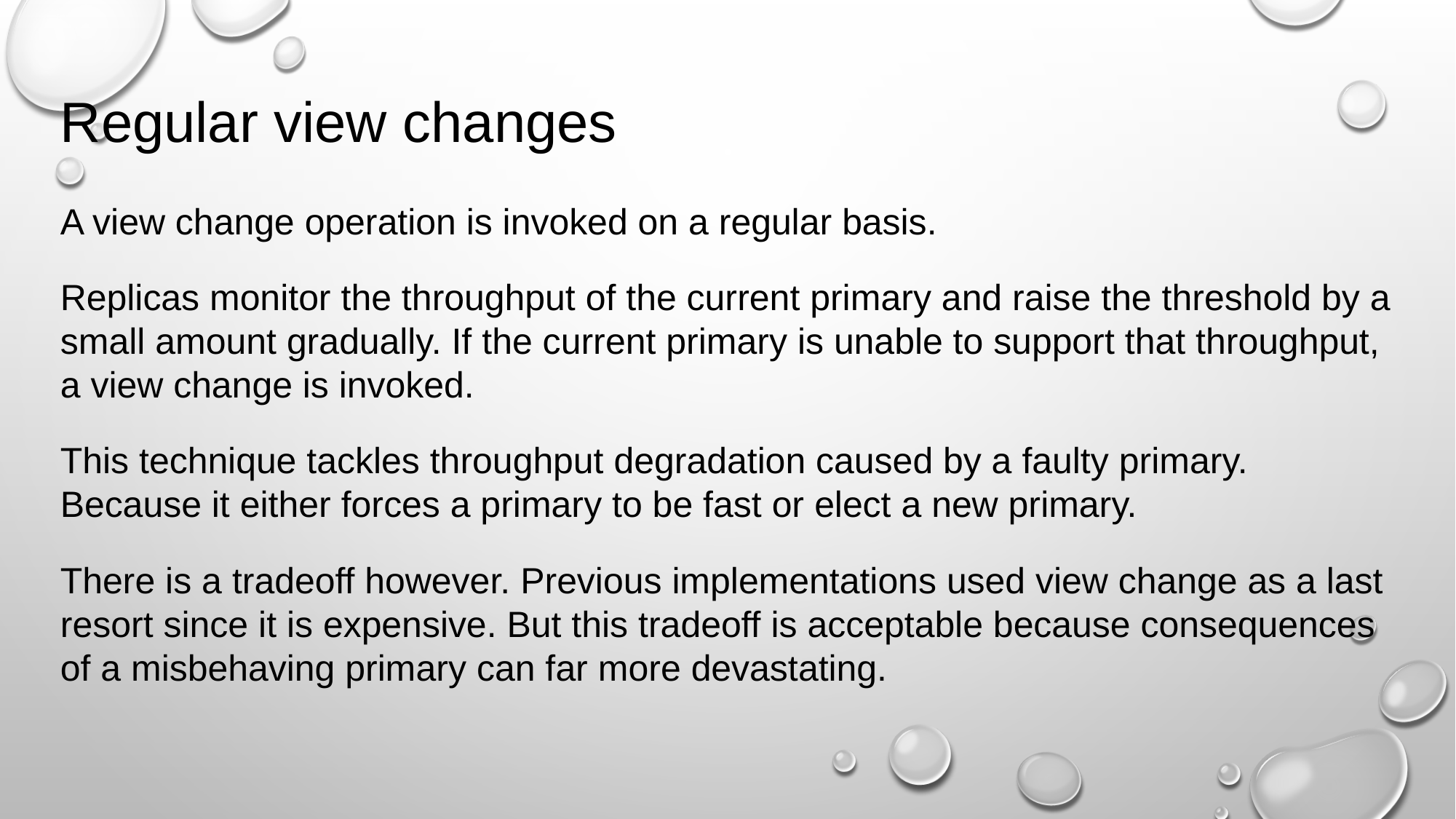

Regular view changes
A view change operation is invoked on a regular basis.
Replicas monitor the throughput of the current primary and raise the threshold by a small amount gradually. If the current primary is unable to support that throughput, a view change is invoked.
This technique tackles throughput degradation caused by a faulty primary. Because it either forces a primary to be fast or elect a new primary.
There is a tradeoff however. Previous implementations used view change as a last resort since it is expensive. But this tradeoff is acceptable because consequences of a misbehaving primary can far more devastating.